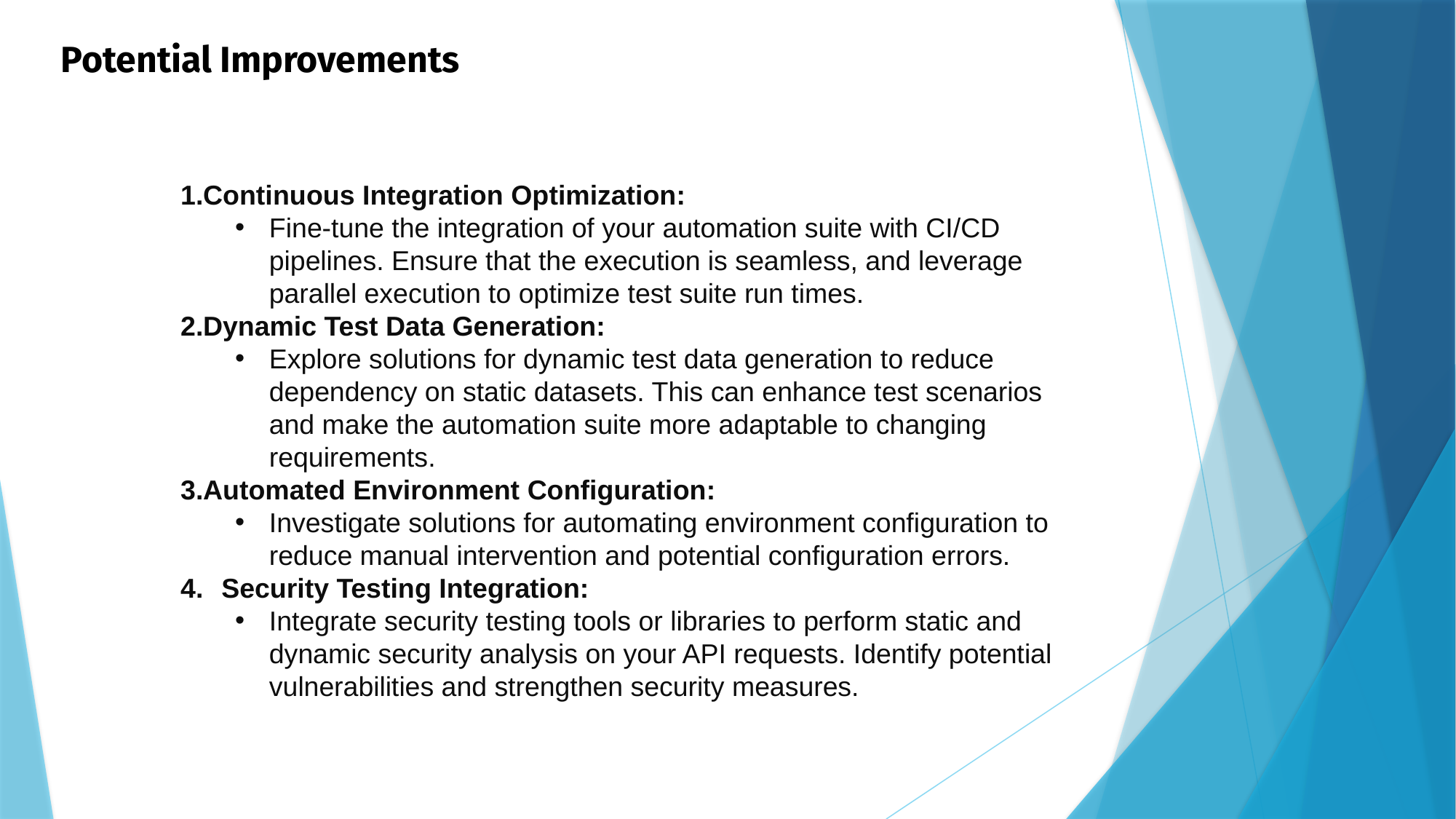

Potential Improvements
Continuous Integration Optimization:
Fine-tune the integration of your automation suite with CI/CD pipelines. Ensure that the execution is seamless, and leverage parallel execution to optimize test suite run times.
Dynamic Test Data Generation:
Explore solutions for dynamic test data generation to reduce dependency on static datasets. This can enhance test scenarios and make the automation suite more adaptable to changing requirements.
Automated Environment Configuration:
Investigate solutions for automating environment configuration to reduce manual intervention and potential configuration errors.
Security Testing Integration:
Integrate security testing tools or libraries to perform static and dynamic security analysis on your API requests. Identify potential vulnerabilities and strengthen security measures.